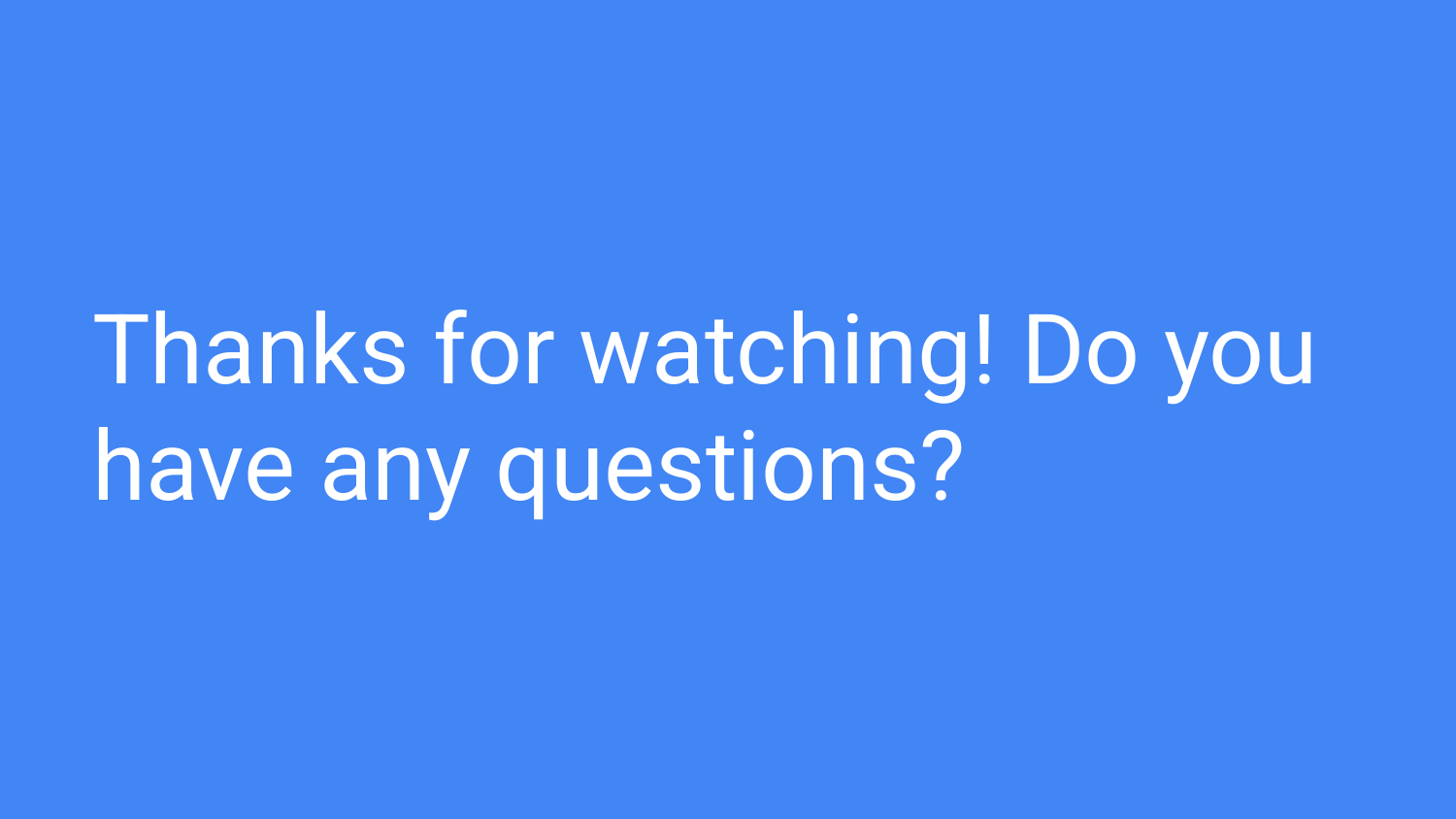

Thanks for watching! Do you have any questions?